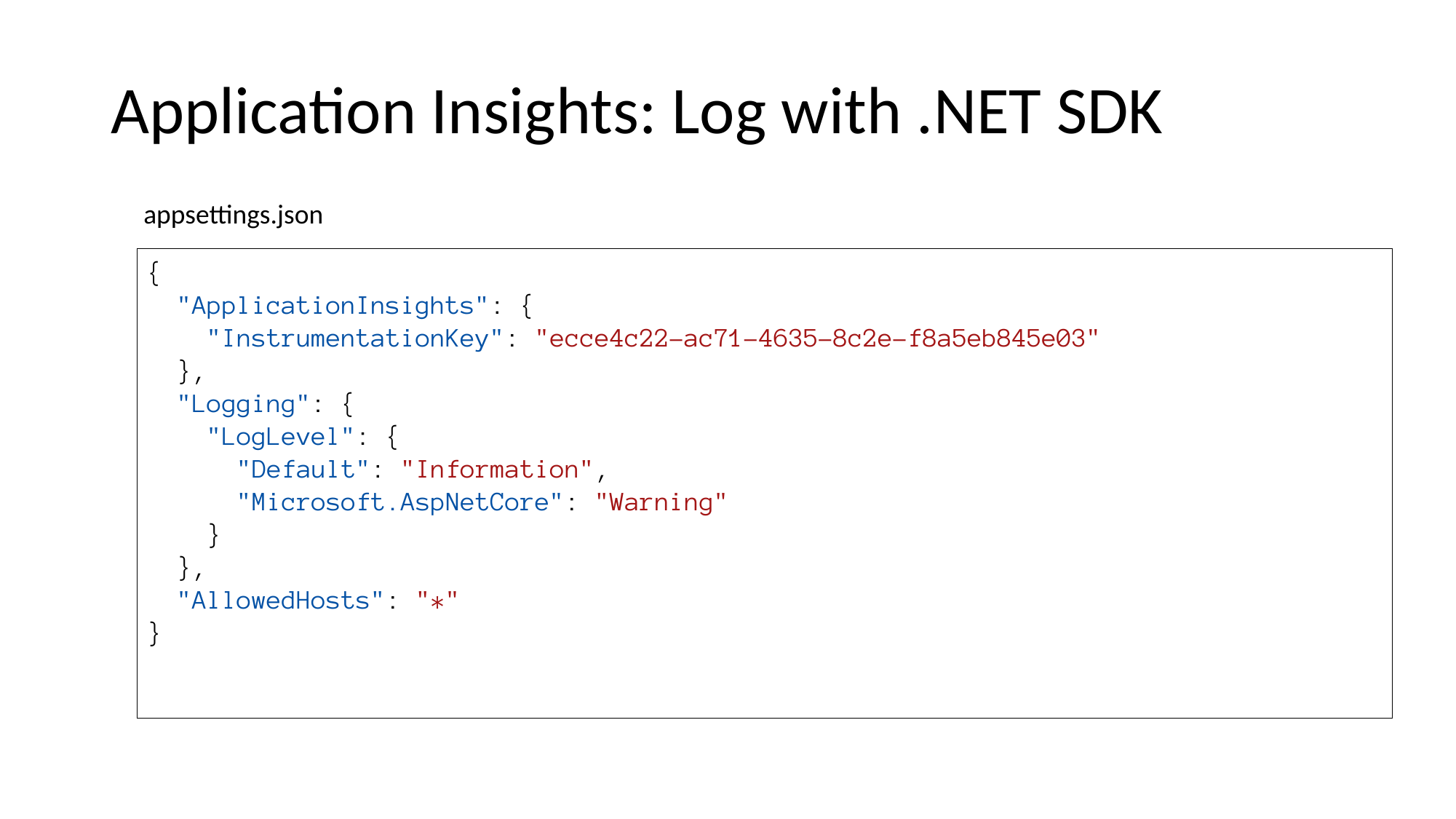

# Application Insights: Log with .NET SDK
appsettings.json
{
  "ApplicationInsights": {
    "InstrumentationKey": "ecce4c22-ac71-4635-8c2e-f8a5eb845e03"
  },
  "Logging": {
    "LogLevel": {
      "Default": "Information",
      "Microsoft.AspNetCore": "Warning"
    }
  },
  "AllowedHosts": "*"
}